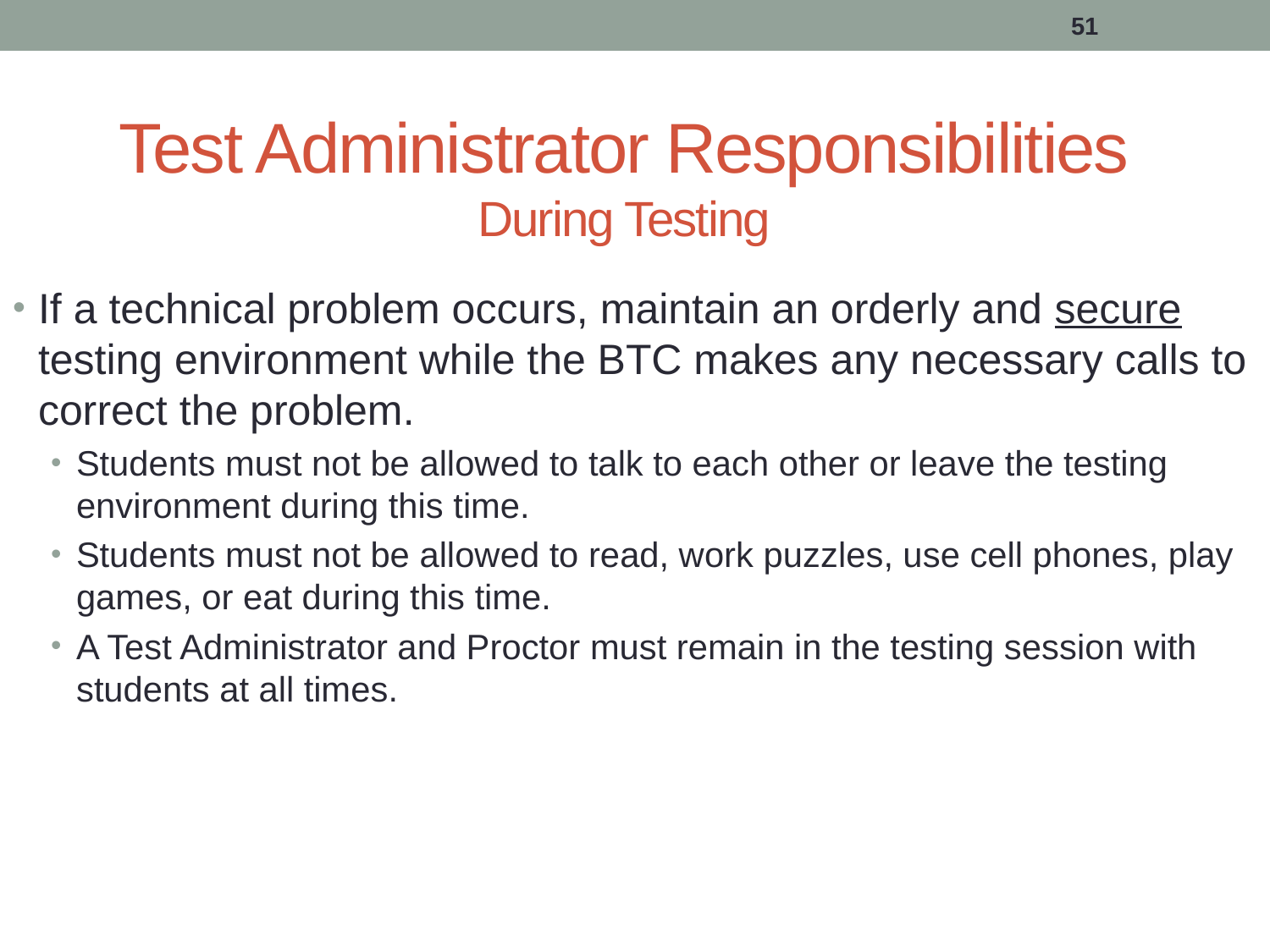

51
# Test Administrator Responsibilities During Testing
If a technical problem occurs, maintain an orderly and secure testing environment while the BTC makes any necessary calls to correct the problem.
Students must not be allowed to talk to each other or leave the testing environment during this time.
Students must not be allowed to read, work puzzles, use cell phones, play games, or eat during this time.
A Test Administrator and Proctor must remain in the testing session with students at all times.